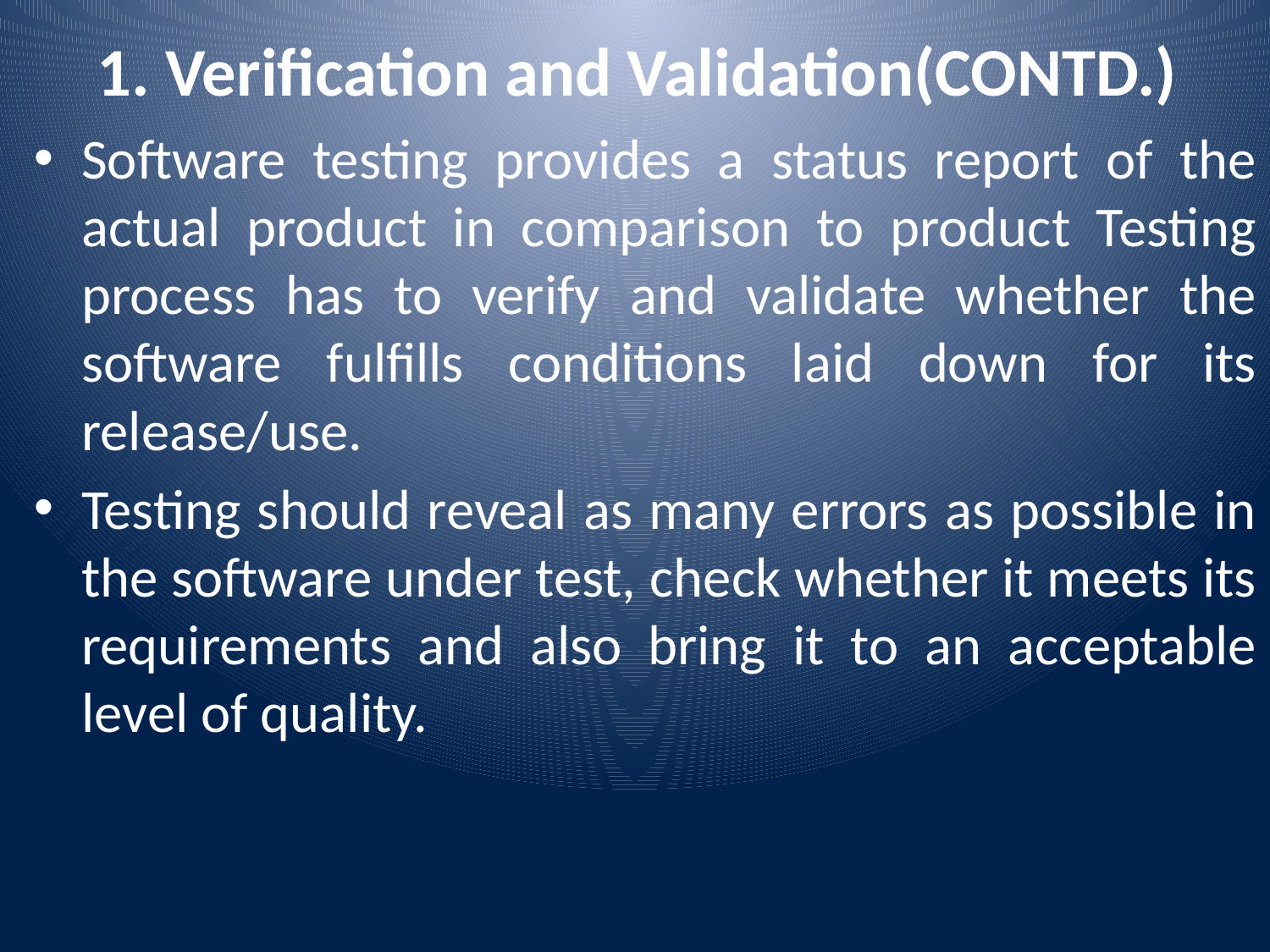

# 1. Verification and Validation(CONTD.)
Software testing provides a status report of the actual product in comparison to product Testing process has to verify and validate whether the software fulfills conditions laid down for its release/use.
Testing should reveal as many errors as possible in the software under test, check whether it meets its requirements and also bring it to an acceptable level of quality.